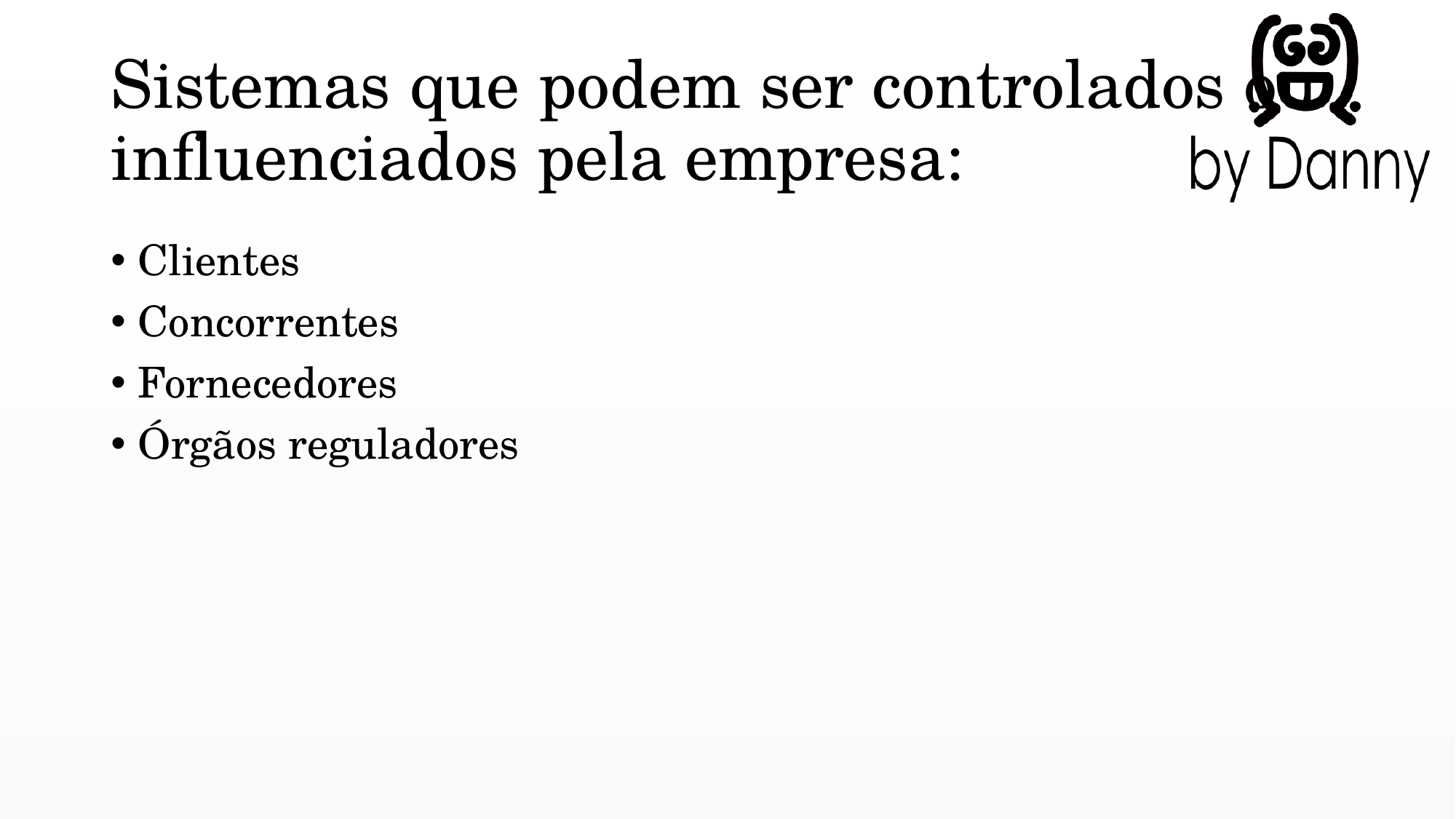

# Sistemas que podem ser controlados ou influenciados pela empresa:
Clientes
Concorrentes
Fornecedores
Órgãos reguladores